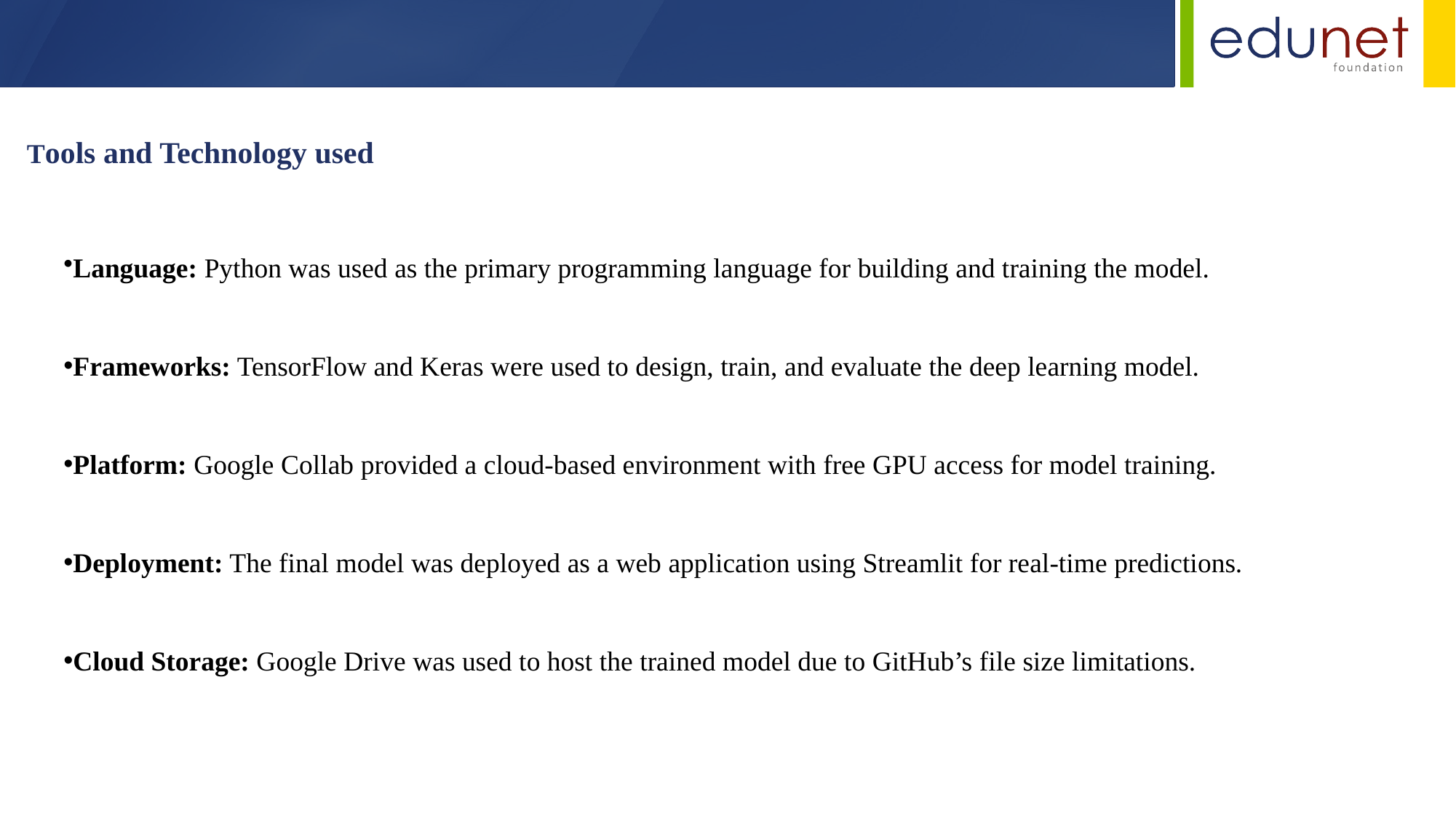

Tools and Technology used
Language: Python was used as the primary programming language for building and training the model.

Frameworks: TensorFlow and Keras were used to design, train, and evaluate the deep learning model.

Platform: Google Collab provided a cloud-based environment with free GPU access for model training.

Deployment: The final model was deployed as a web application using Streamlit for real-time predictions.

Cloud Storage: Google Drive was used to host the trained model due to GitHub’s file size limitations.